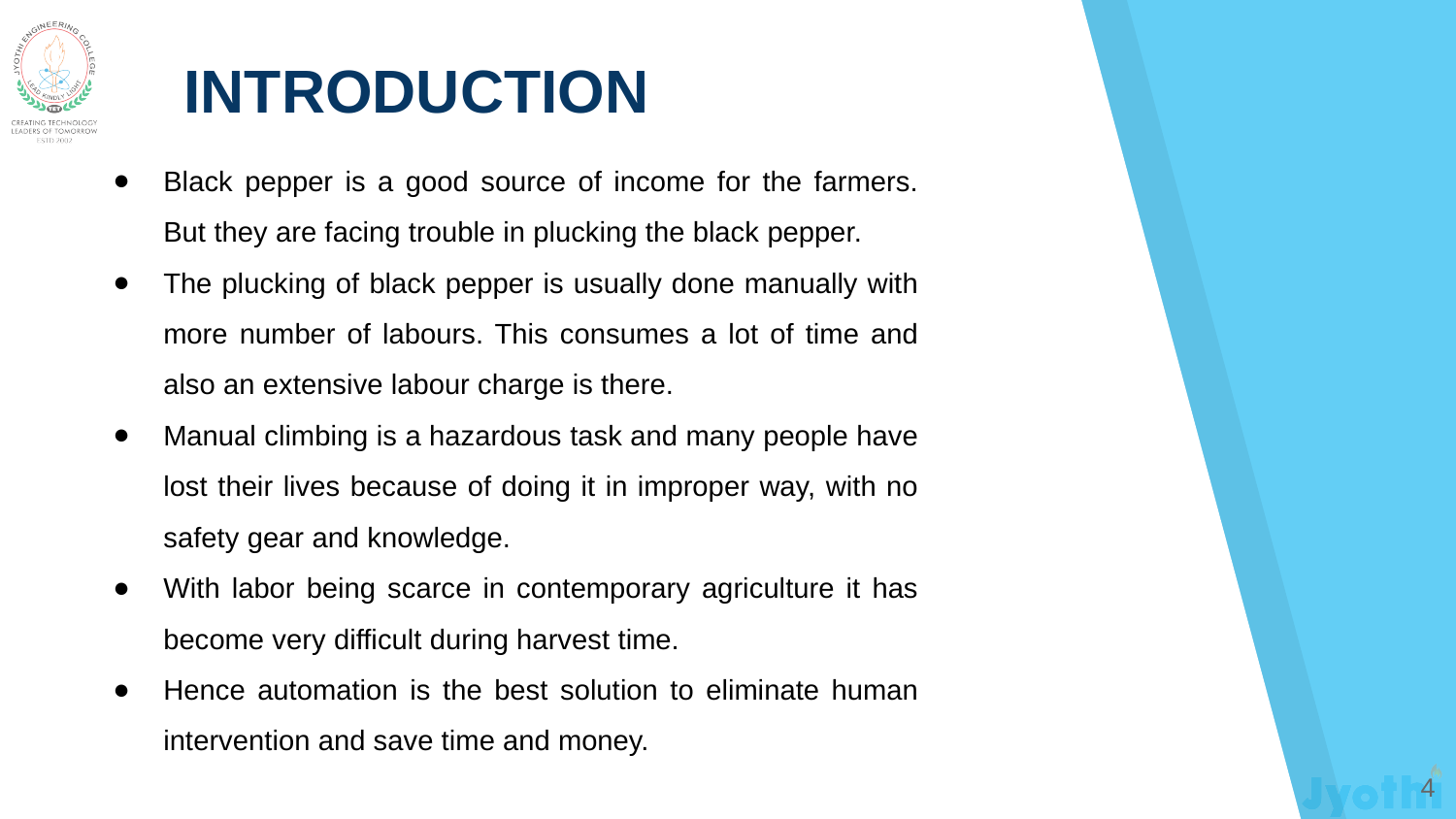

INTRODUCTION
Black pepper is a good source of income for the farmers. But they are facing trouble in plucking the black pepper.
The plucking of black pepper is usually done manually with more number of labours. This consumes a lot of time and also an extensive labour charge is there.
Manual climbing is a hazardous task and many people have lost their lives because of doing it in improper way, with no safety gear and knowledge.
With labor being scarce in contemporary agriculture it has become very difficult during harvest time.
Hence automation is the best solution to eliminate human intervention and save time and money.
4